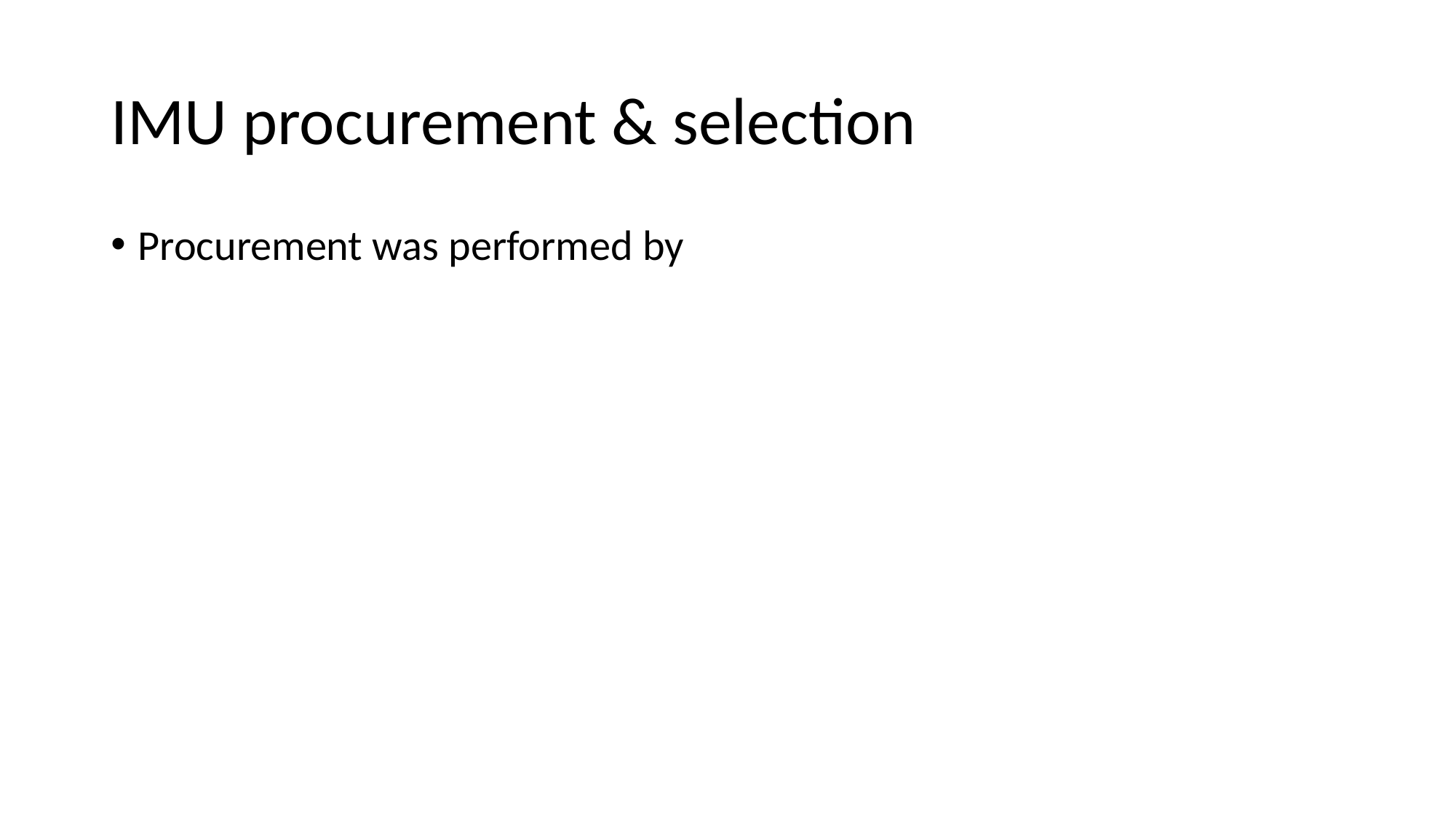

# IMU procurement & selection
Procurement was performed by